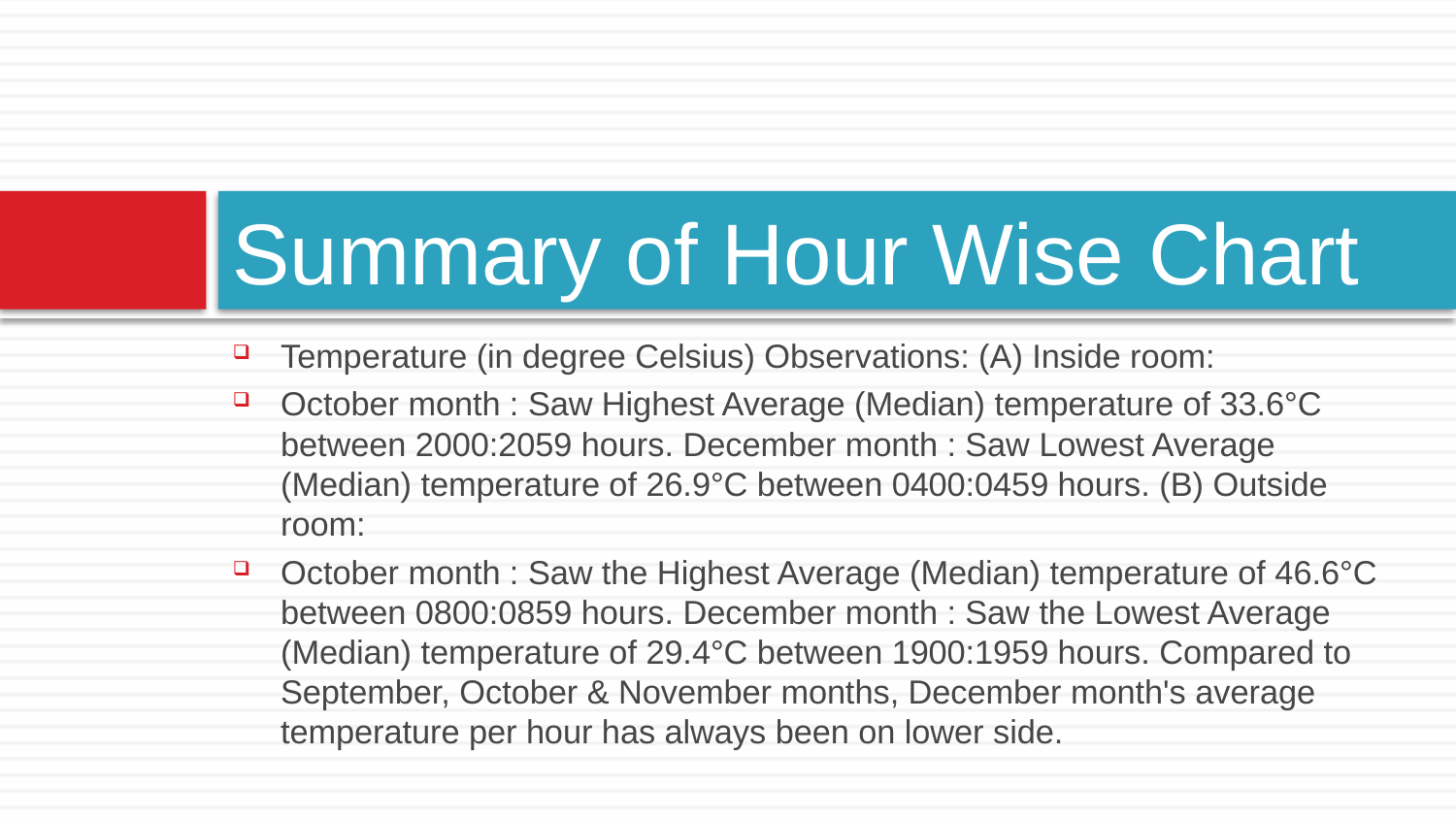

# Summary of Hour Wise Chart
Temperature (in degree Celsius) Observations: (A) Inside room:
October month : Saw Highest Average (Median) temperature of 33.6°C between 2000:2059 hours. December month : Saw Lowest Average (Median) temperature of 26.9°C between 0400:0459 hours. (B) Outside room:
October month : Saw the Highest Average (Median) temperature of 46.6°C between 0800:0859 hours. December month : Saw the Lowest Average (Median) temperature of 29.4°C between 1900:1959 hours. Compared to September, October & November months, December month's average temperature per hour has always been on lower side.